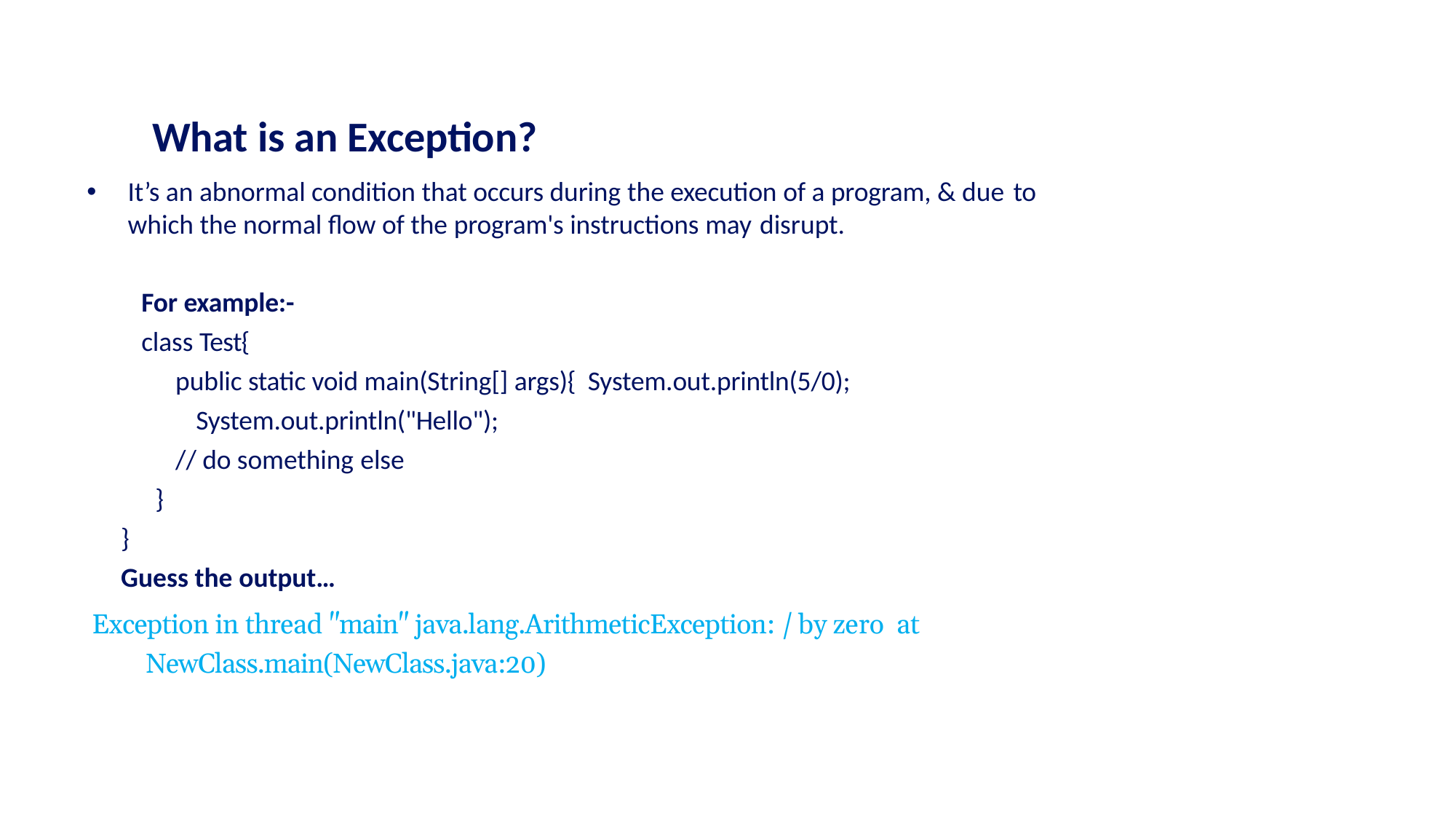

# What is an Exception?
It’s an abnormal condition that occurs during the execution of a program, & due to
which the normal flow of the program's instructions may disrupt.

For example:-
class Test{
public static void main(String[] args){  System.out.println(5/0);  System.out.println("Hello");
// do something else
}
}
Guess the output…
Exception in thread "main" java.lang.ArithmeticException: / by zero  at NewClass.main(NewClass.java:20)